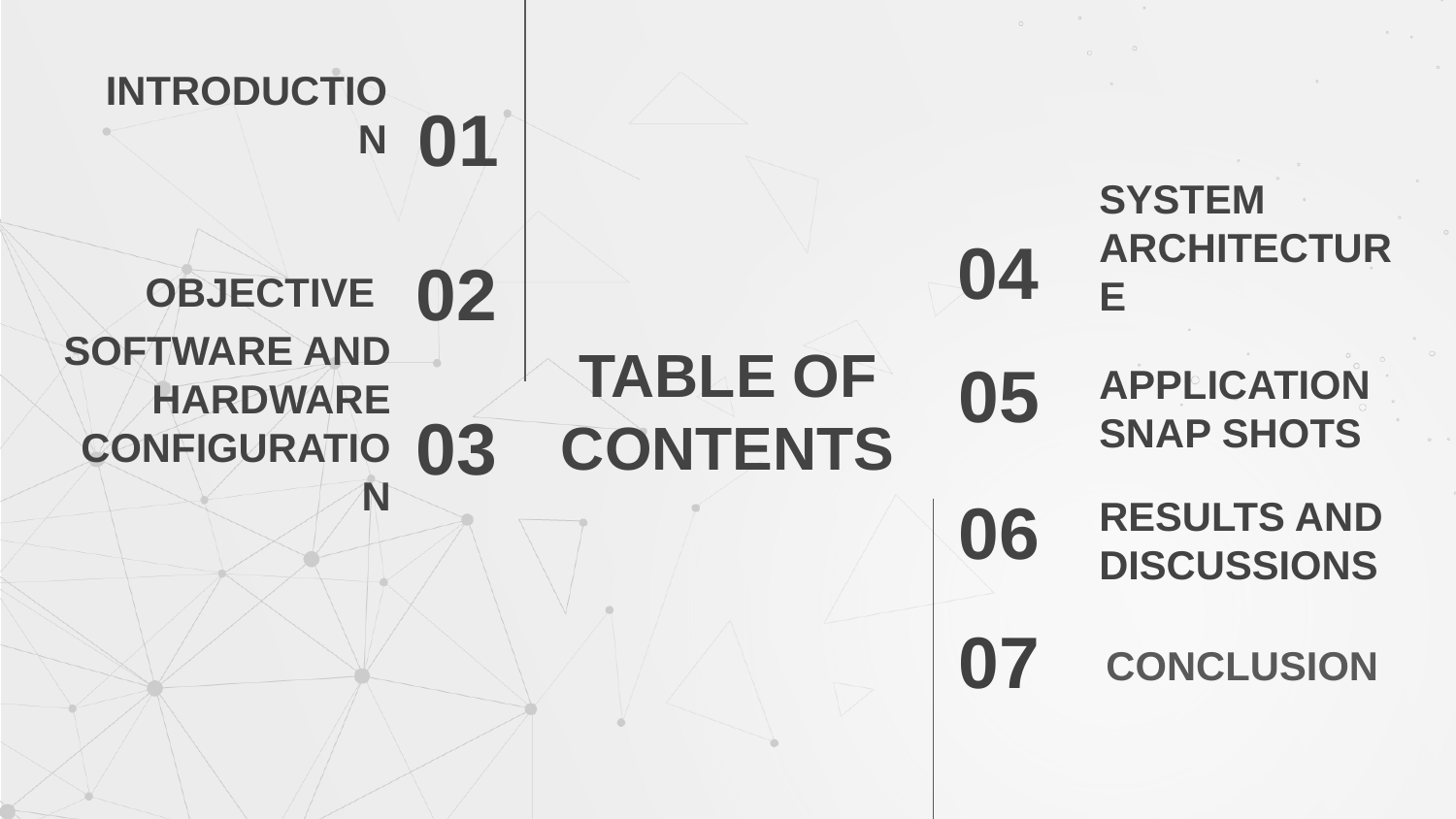

01
INTRODUCTION
SYSTEM ARCHITECTURE
04
02
OBJECTIVE
# TABLE OF CONTENTS
05
SOFTWARE AND HARDWARE CONFIGURATION
APPLICATION SNAP SHOTS
03
06
RESULTS AND DISCUSSIONS
07
CONCLUSION